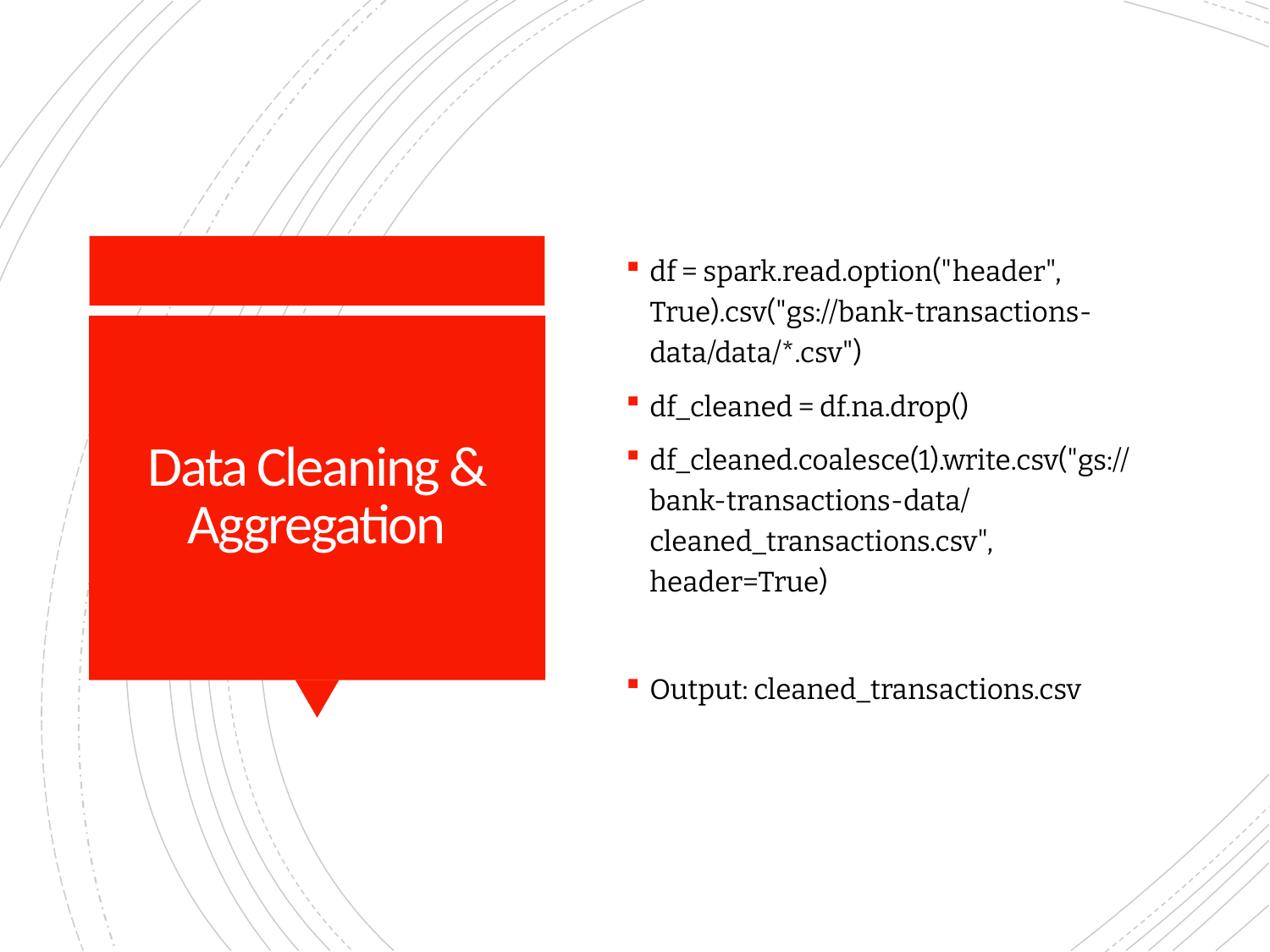

df = spark.read.option("header", True).csv("gs://bank-transactions-data/data/*.csv")
df_cleaned = df.na.drop()
df_cleaned.coalesce(1).write.csv("gs://bank-transactions-data/cleaned_transactions.csv", header=True)

Output: cleaned_transactions.csv
# Data Cleaning & Aggregation